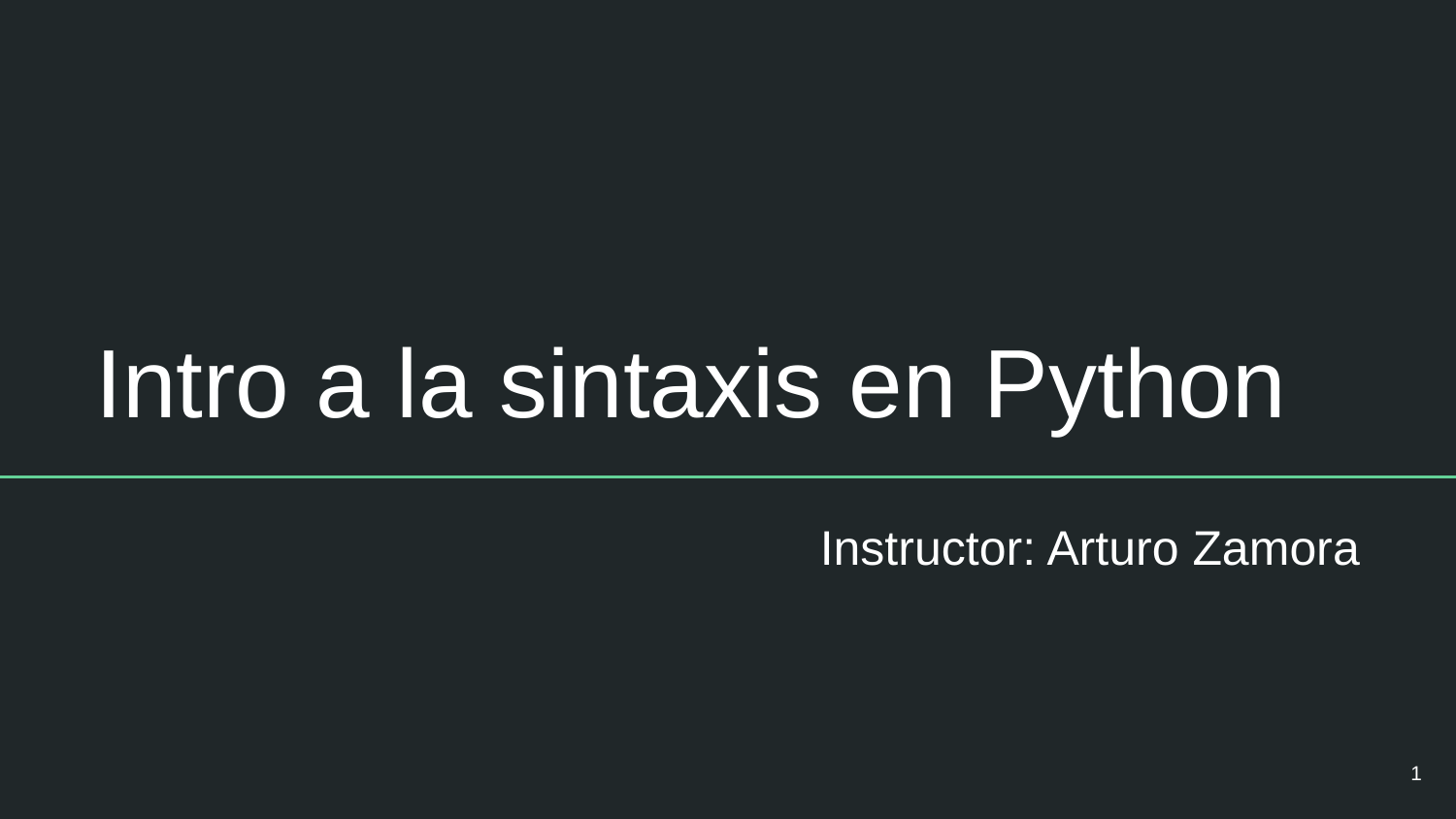

# Intro a la sintaxis en Python
Instructor: Arturo Zamora
1